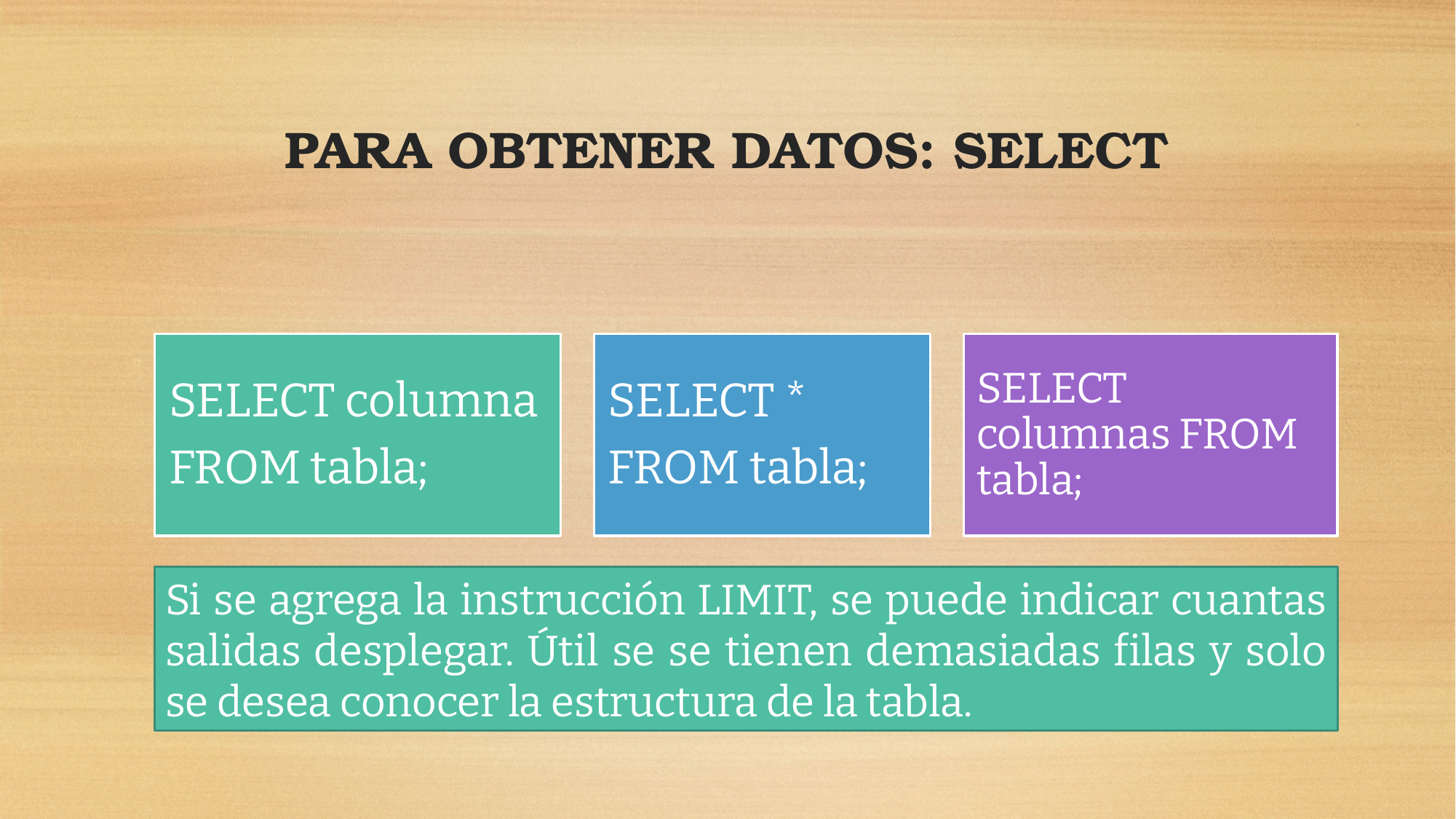

# PARA OBTENER DATOS: SELECT
SELECT columna
FROM tabla;
SELECT *
FROM tabla;
SELECT columnas FROM tabla;
Si se agrega la instrucción LIMIT, se puede indicar cuantas salidas desplegar. Útil se se tienen demasiadas filas y solo se desea conocer la estructura de la tabla.